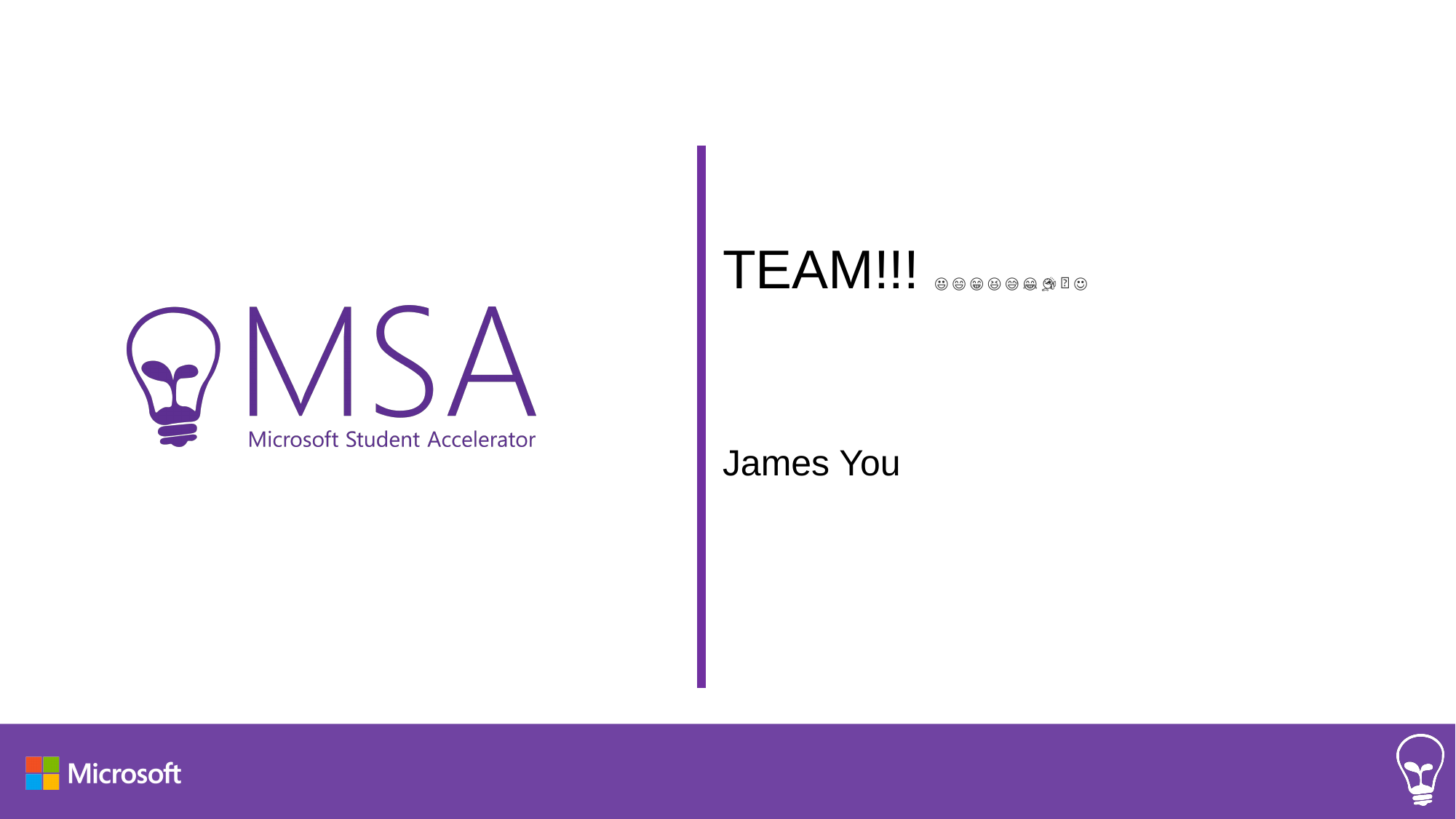

TEAM!!! 😃 😄 😁 😆 😅 😂 🤣 🥲 ☺️

James You